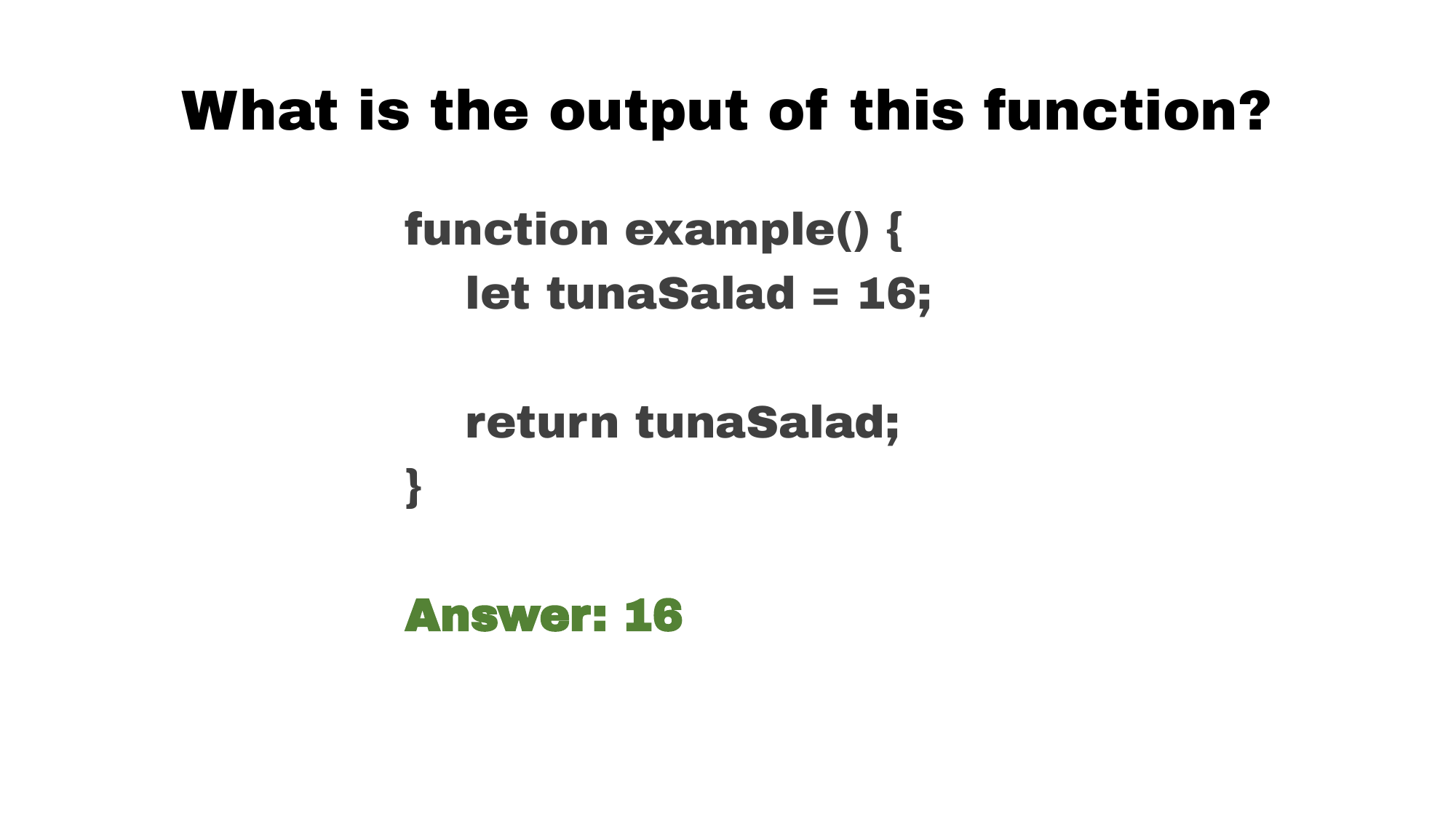

# What is the output of this function?
function example() {
    let tunaSalad = 16;

    return tunaSalad;
}

Answer: 16